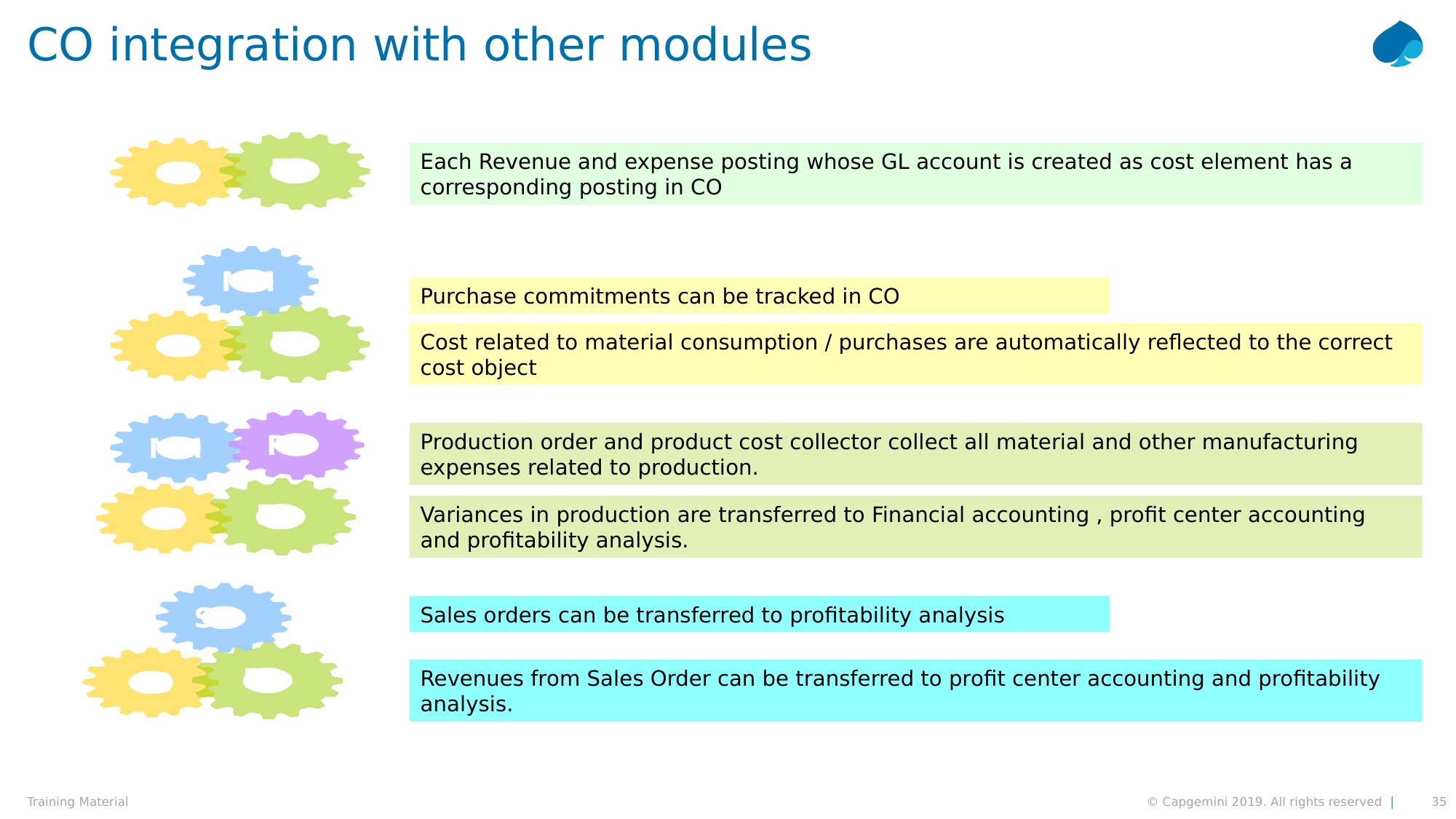

# CO integration with other modules
 FI
 CO
Each Revenue and expense posting whose GL account is created as cost element has a corresponding posting in CO
MM
 FI
 CO
Purchase commitments can be tracked in CO
Cost related to material consumption / purchases are automatically reflected to the correct cost object
PP
MM
Production order and product cost collector collect all material and other manufacturing expenses related to production.
 FI
 CO
Variances in production are transferred to Financial accounting , profit center accounting and profitability analysis.
SD
 FI
 CO
Sales orders can be transferred to profitability analysis
Revenues from Sales Order can be transferred to profit center accounting and profitability analysis.